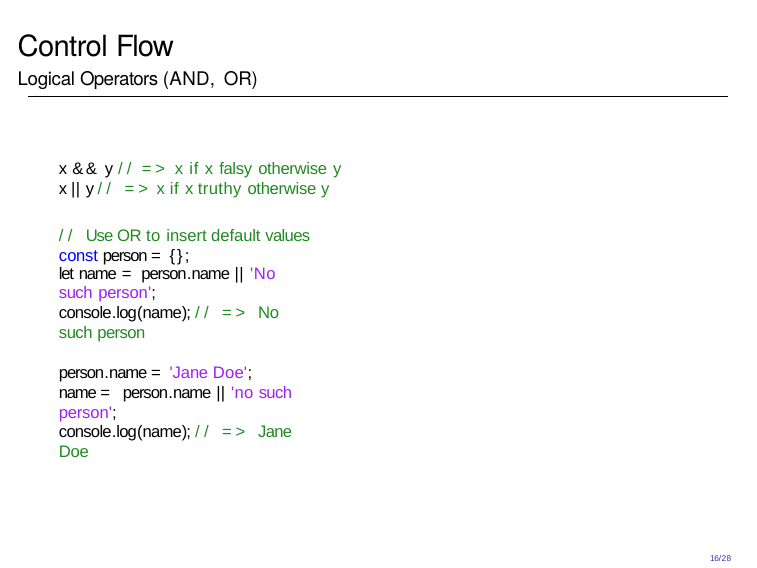

# Control Flow
Logical Operators (AND, OR)
x && y // => x if x falsy otherwise y
x || y // => x if x truthy otherwise y

// Use OR to insert default values  const person = {};
let name = person.name || 'No such person';
console.log(name); // => No such person

person.name = 'Jane Doe';
name = person.name || 'no such person';
console.log(name); // => Jane Doe
16/28